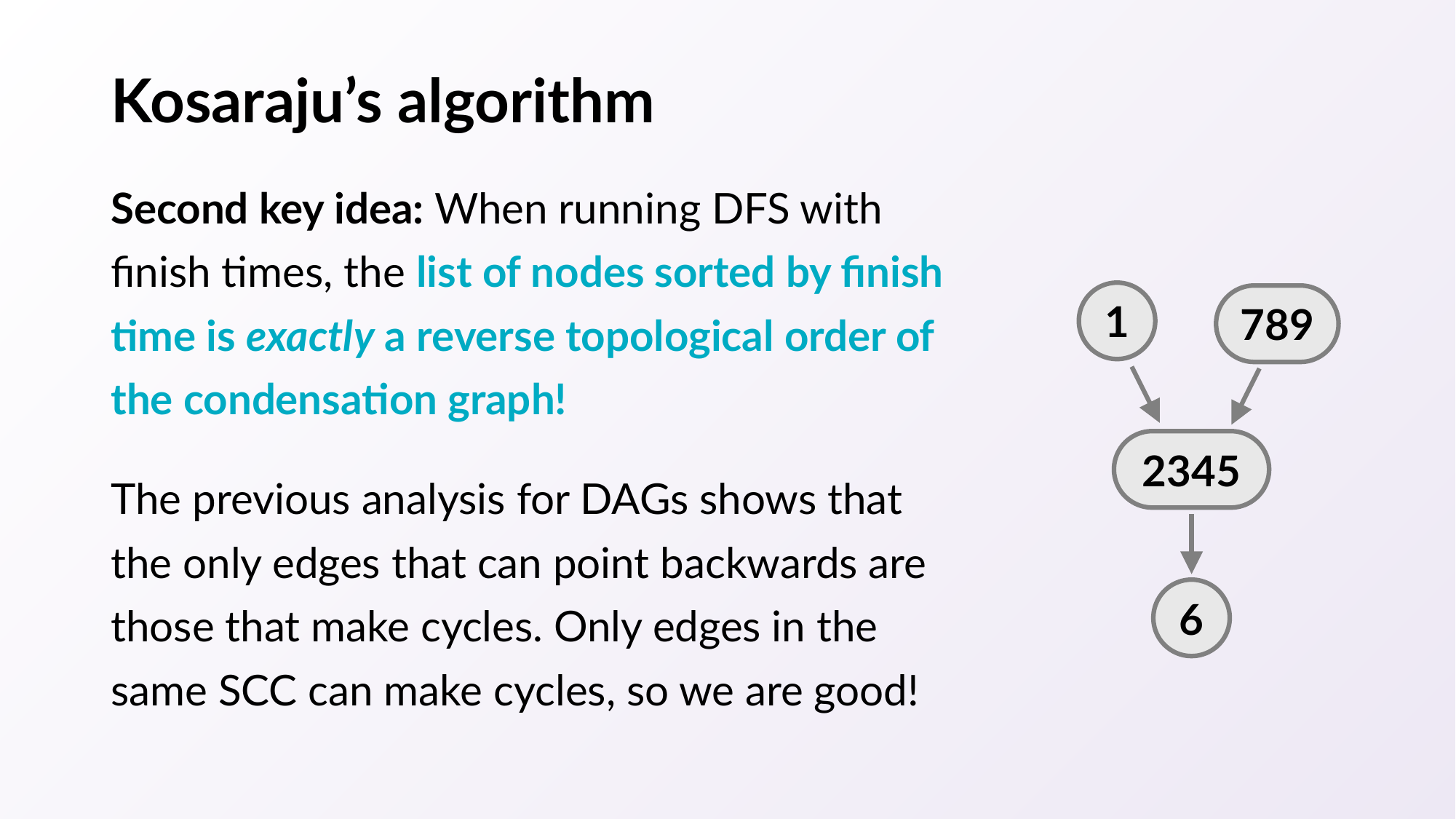

# Kosaraju’s algorithm
Second key idea: When running DFS with finish times, the list of nodes sorted by finish time is exactly a reverse topological order of the condensation graph!
The previous analysis for DAGs shows that the only edges that can point backwards are those that make cycles. Only edges in the same SCC can make cycles, so we are good!
1
789
2345
6